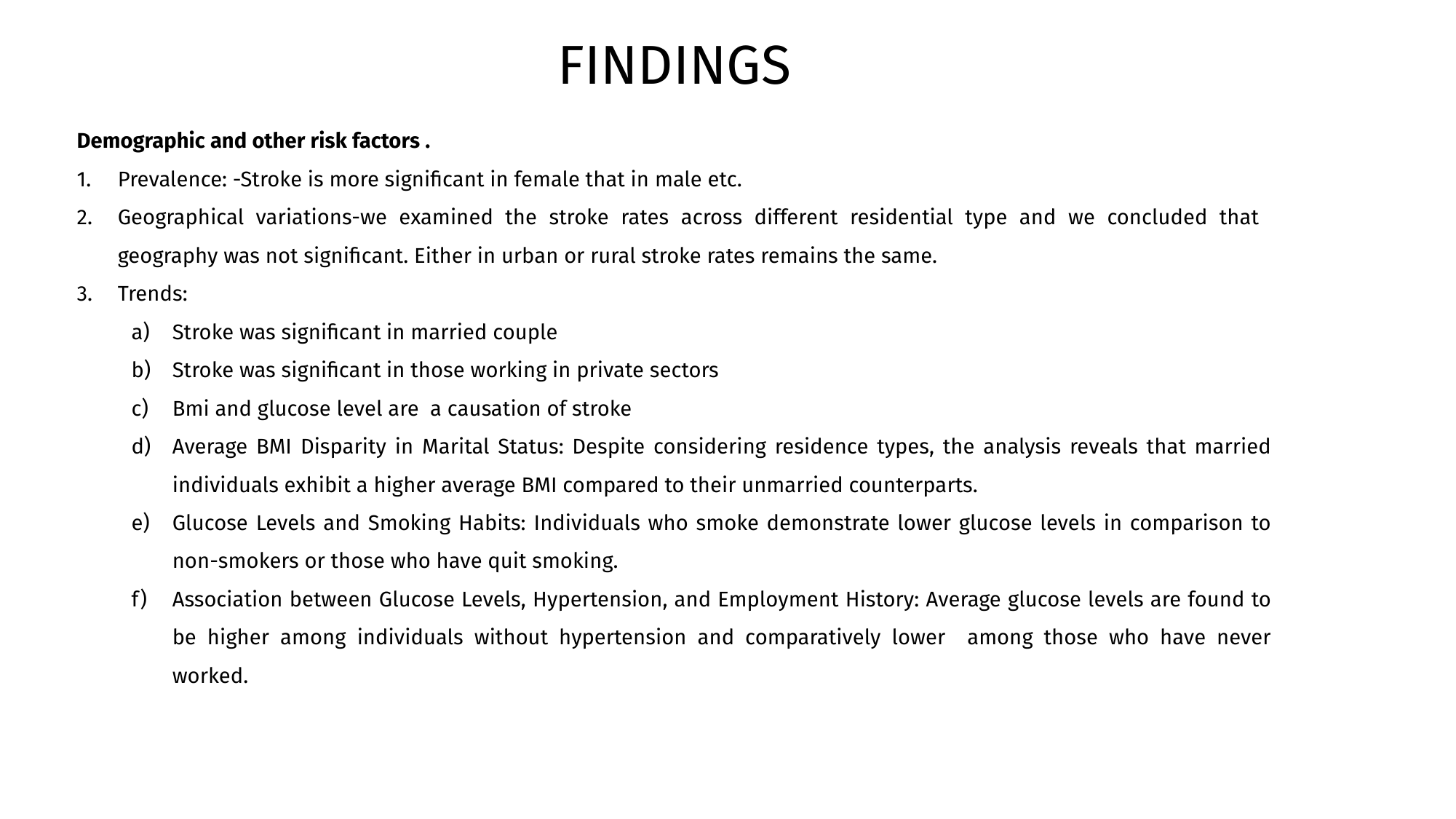

# FINDINGS
Demographic and other risk factors .
Prevalence: -Stroke is more significant in female that in male etc.
Geographical variations-we examined the stroke rates across different residential type and we concluded that  geography was not significant. Either in urban or rural stroke rates remains the same.
Trends:
Stroke was significant in married couple
Stroke was significant in those working in private sectors
Bmi and glucose level are  a causation of stroke
Average BMI Disparity in Marital Status: Despite considering residence types, the analysis reveals that married individuals exhibit a higher average BMI compared to their unmarried counterparts.
Glucose Levels and Smoking Habits: Individuals who smoke demonstrate lower glucose levels in comparison to non-smokers or those who have quit smoking.
Association between Glucose Levels, Hypertension, and Employment History: Average glucose levels are found to be higher among individuals without hypertension and comparatively lower  among those who have never worked.